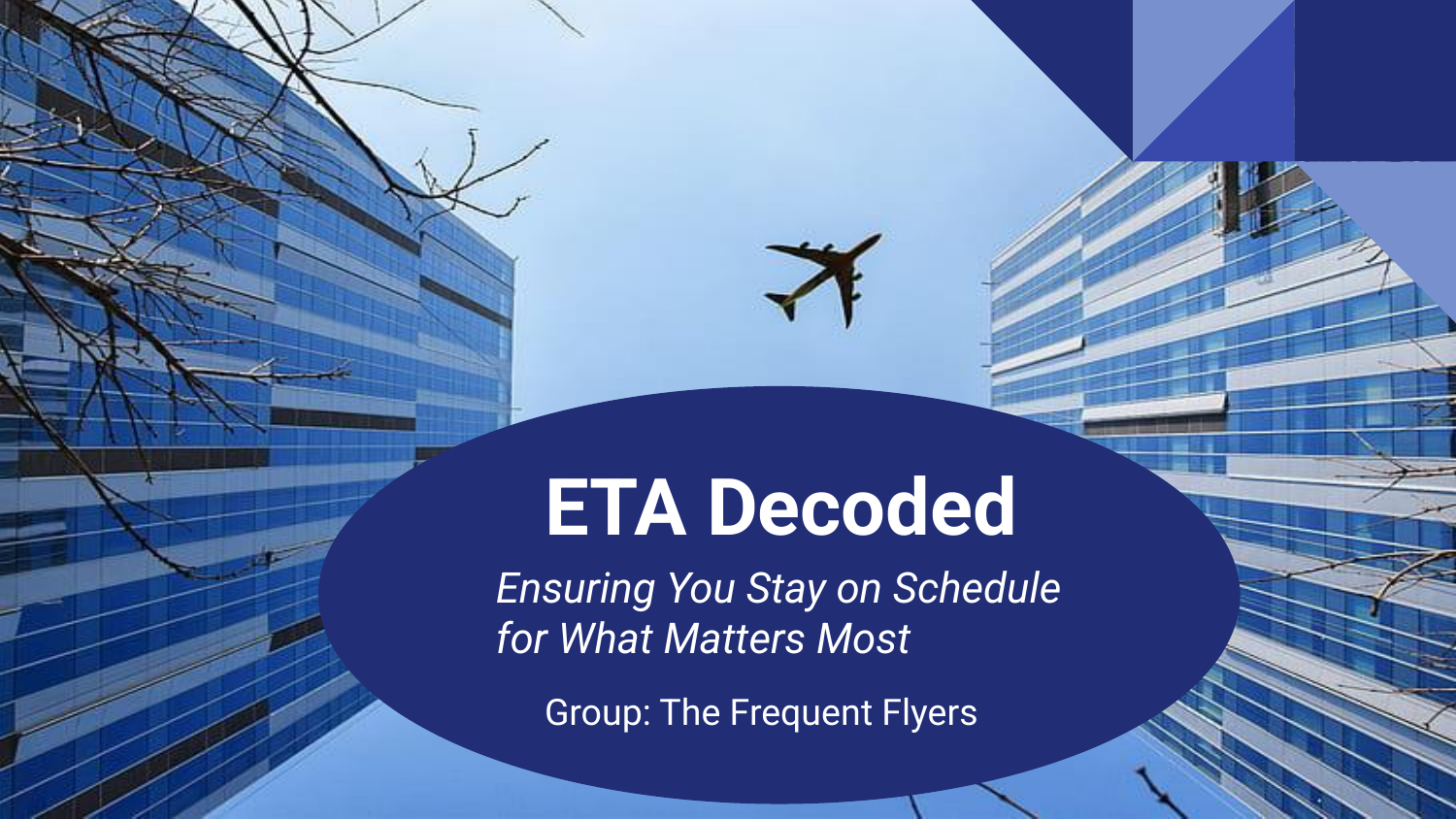

# ETA Decoded
Ensuring You Stay on Schedule for What Matters Most
Group: The Frequent Flyers